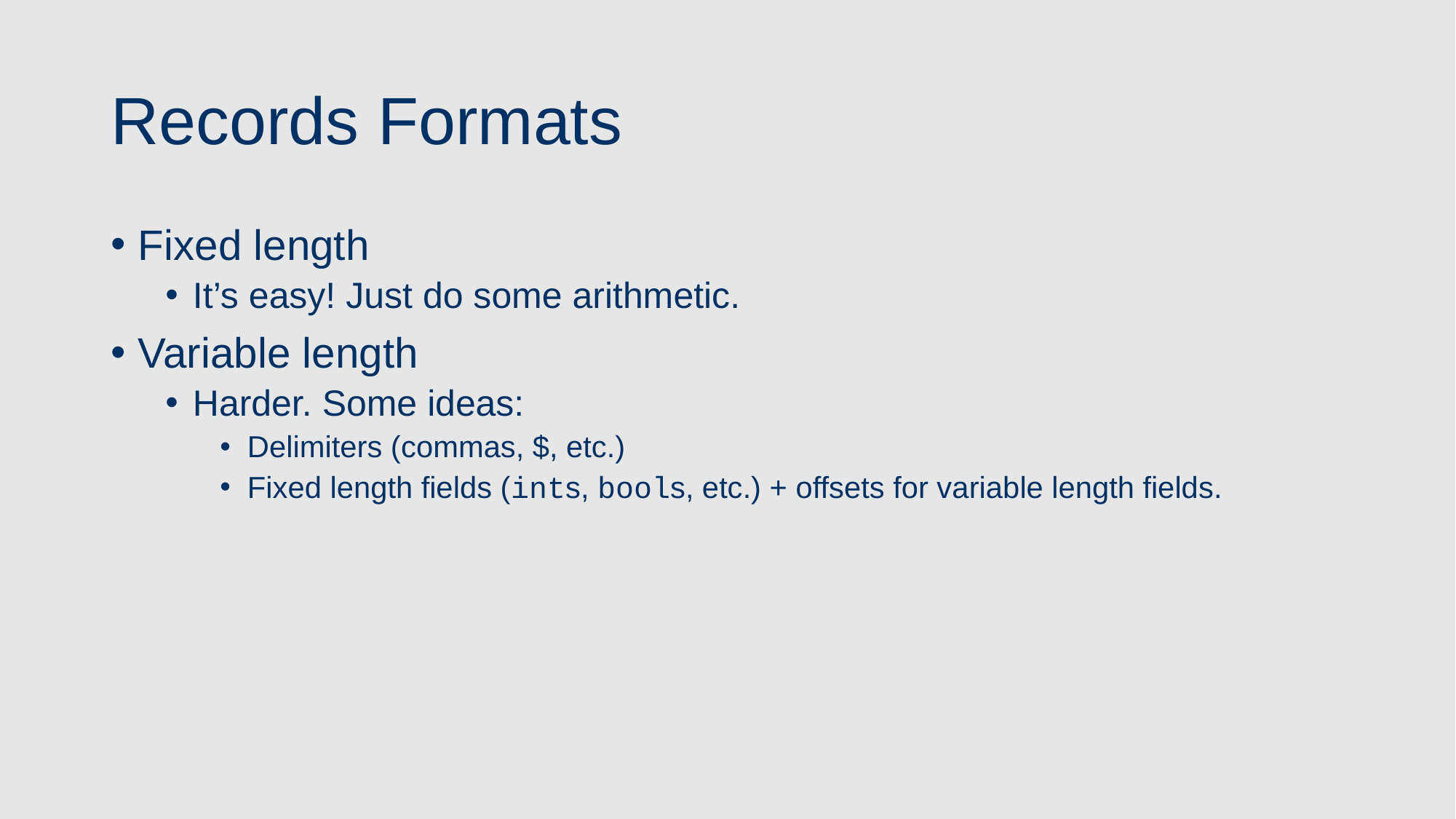

# Records Formats
Fixed length
It’s easy! Just do some arithmetic.
Variable length
Harder. Some ideas:
Delimiters (commas, $, etc.)
Fixed length fields (ints, bools, etc.) + offsets for variable length fields.